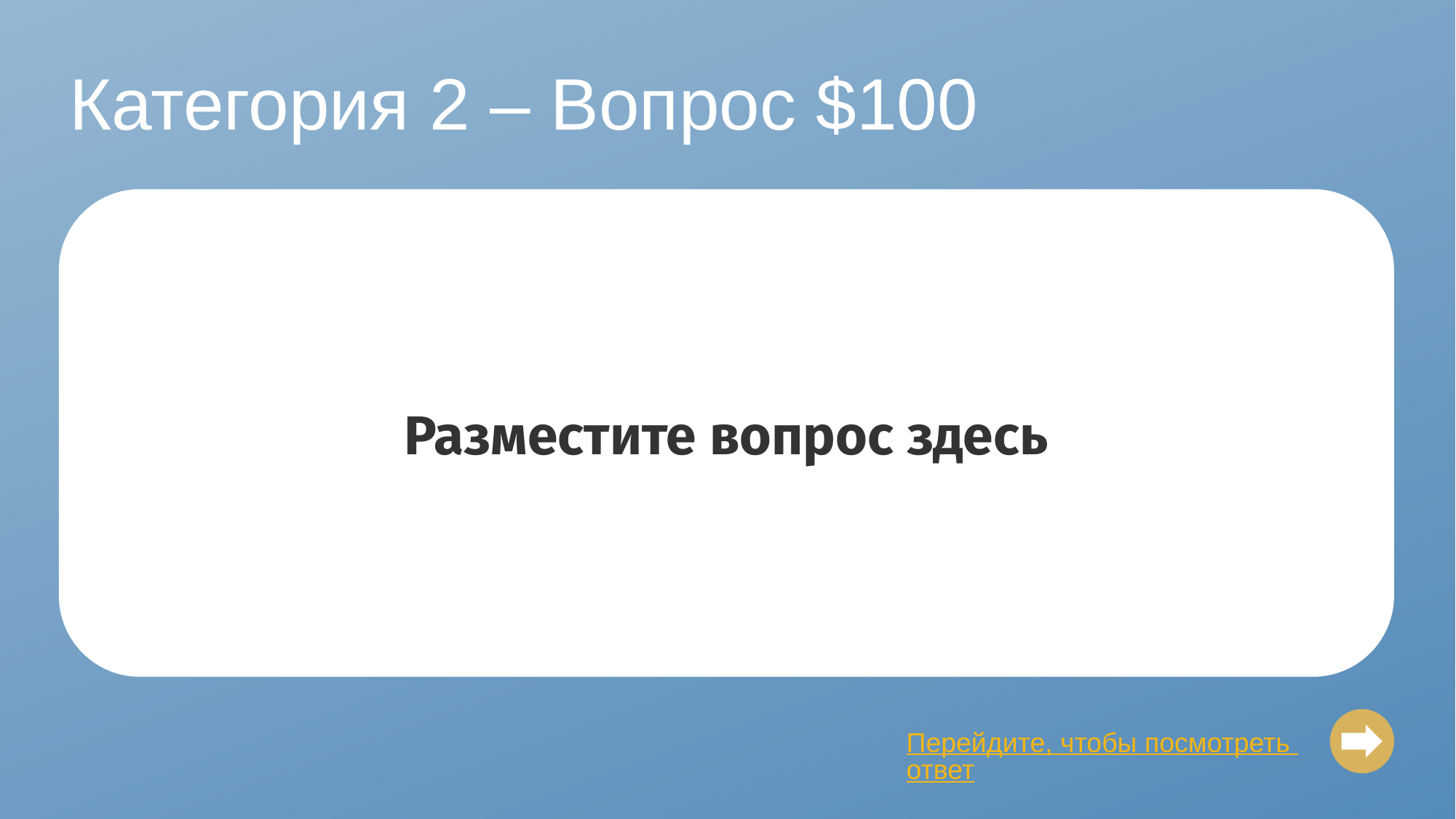

# Категория 2 – Вопрос $100
Разместите вопрос здесь

Перейдите, чтобы посмотреть ответ